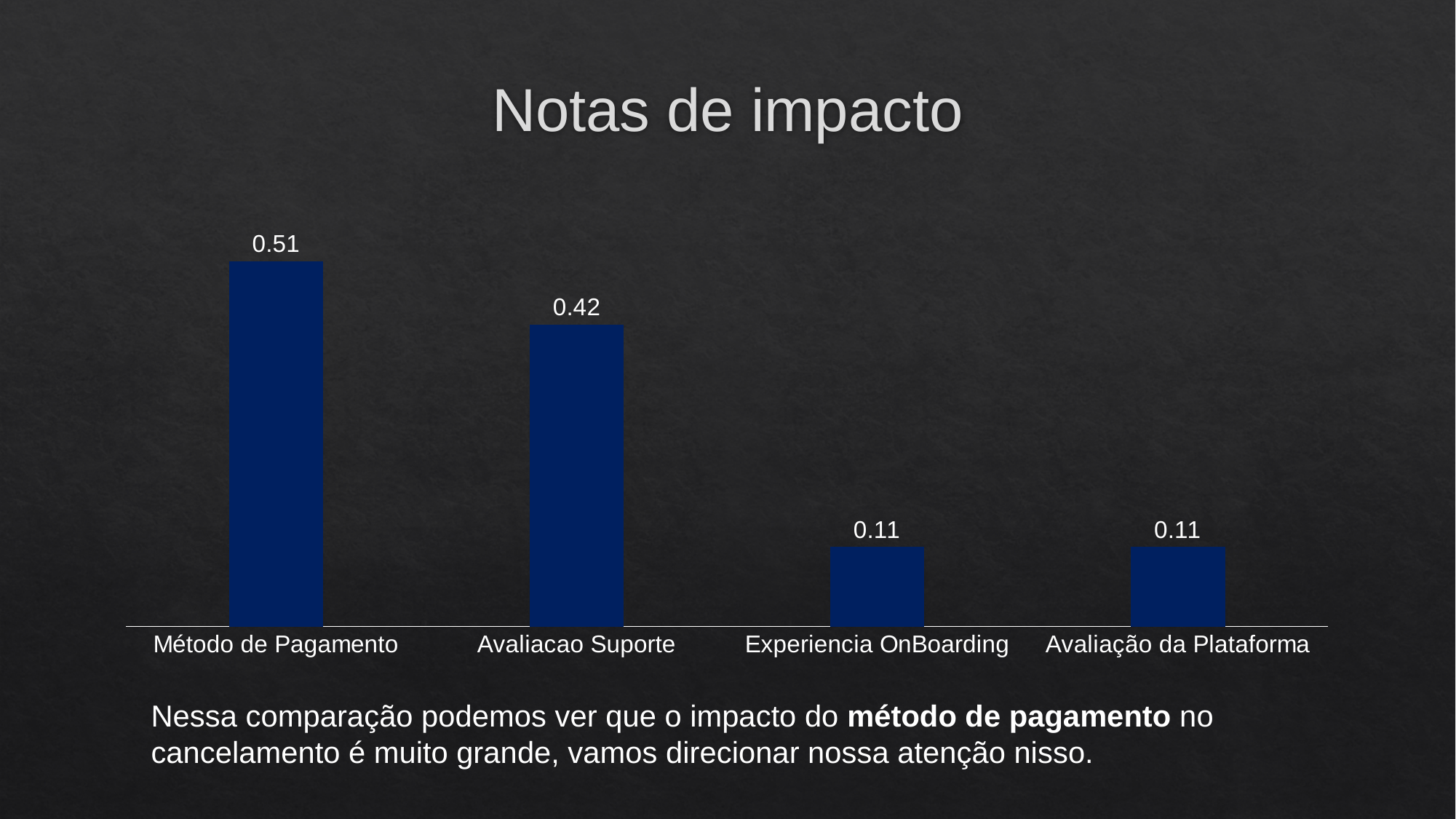

# Notas de impacto

### Chart

| Category |  |
|---|---|
| Método de Pagamento | 0.5056547567502035 |
| Avaliacao Suporte | 0.4178111848144235 |
| Experiencia OnBoarding | 0.11 |
| Avaliação da Plataforma | 0.11 |
Nessa comparação podemos ver que o impacto do método de pagamento no cancelamento é muito grande, vamos direcionar nossa atenção nisso.